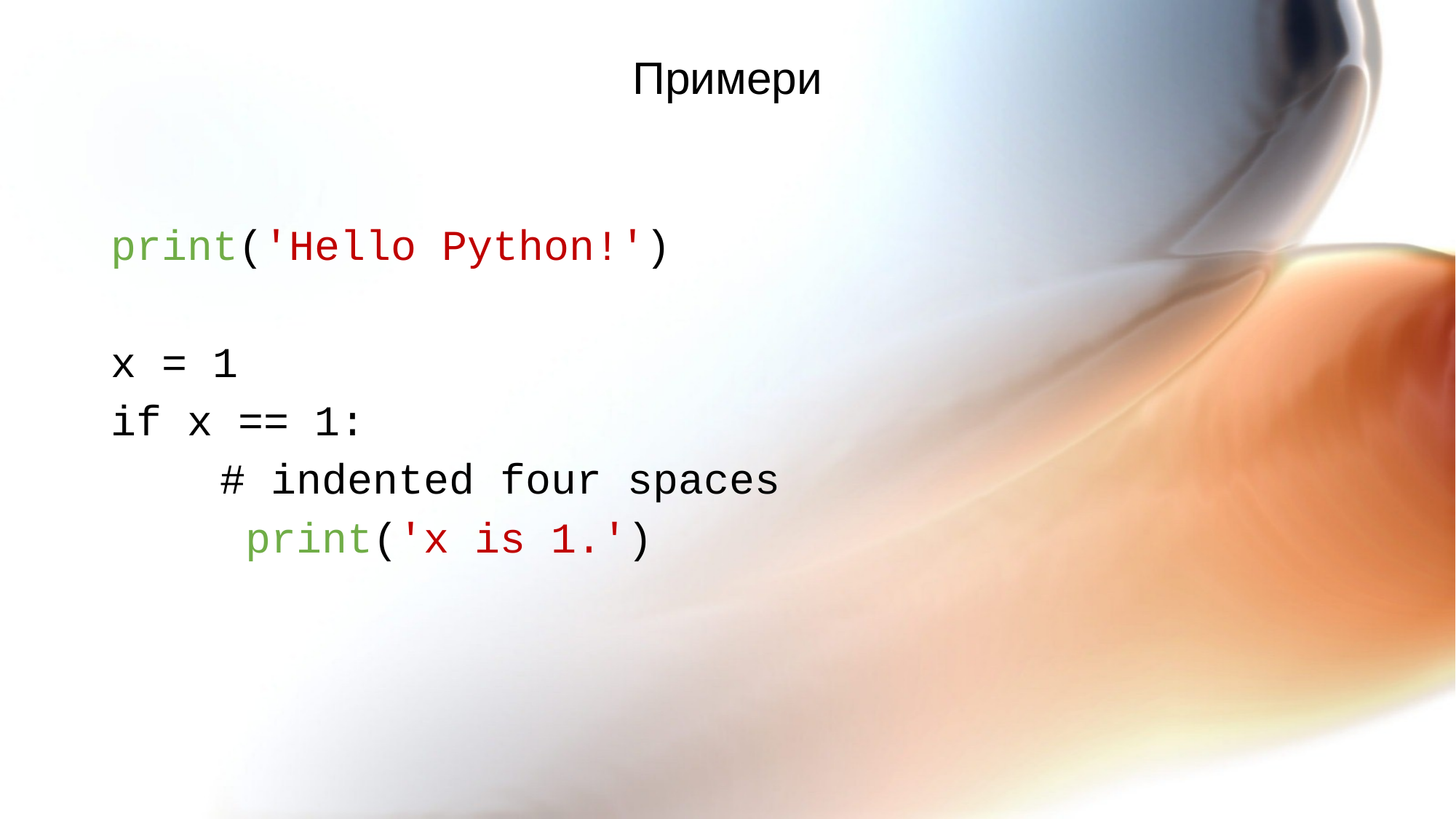

# Примери
print('Hello Python!')

x = 1
if x == 1:
	# indented four spaces
	 print('x is 1.')